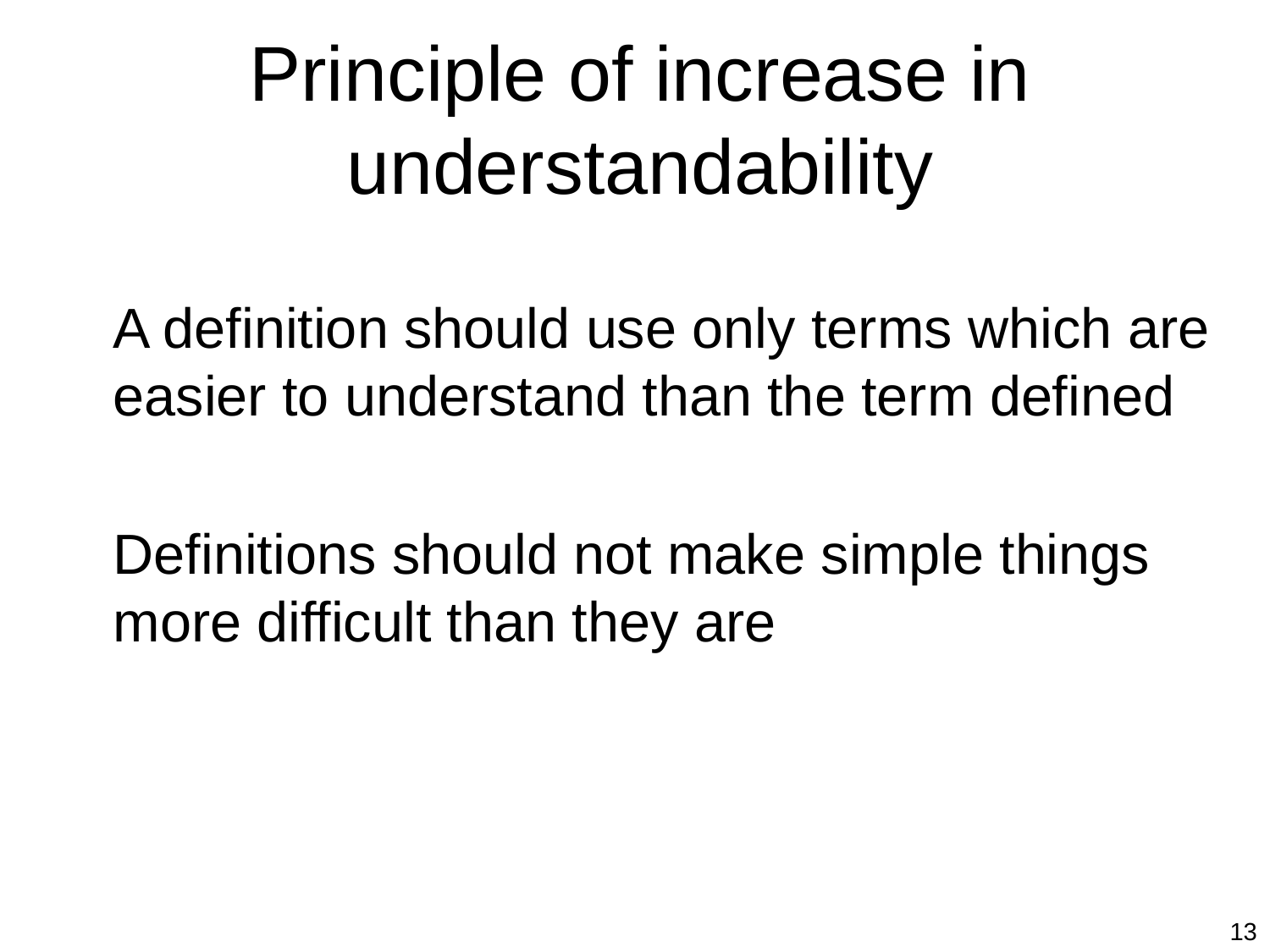

# Principle of increase in understandability
	A definition should use only terms which are easier to understand than the term defined

	Definitions should not make simple things more difficult than they are
13